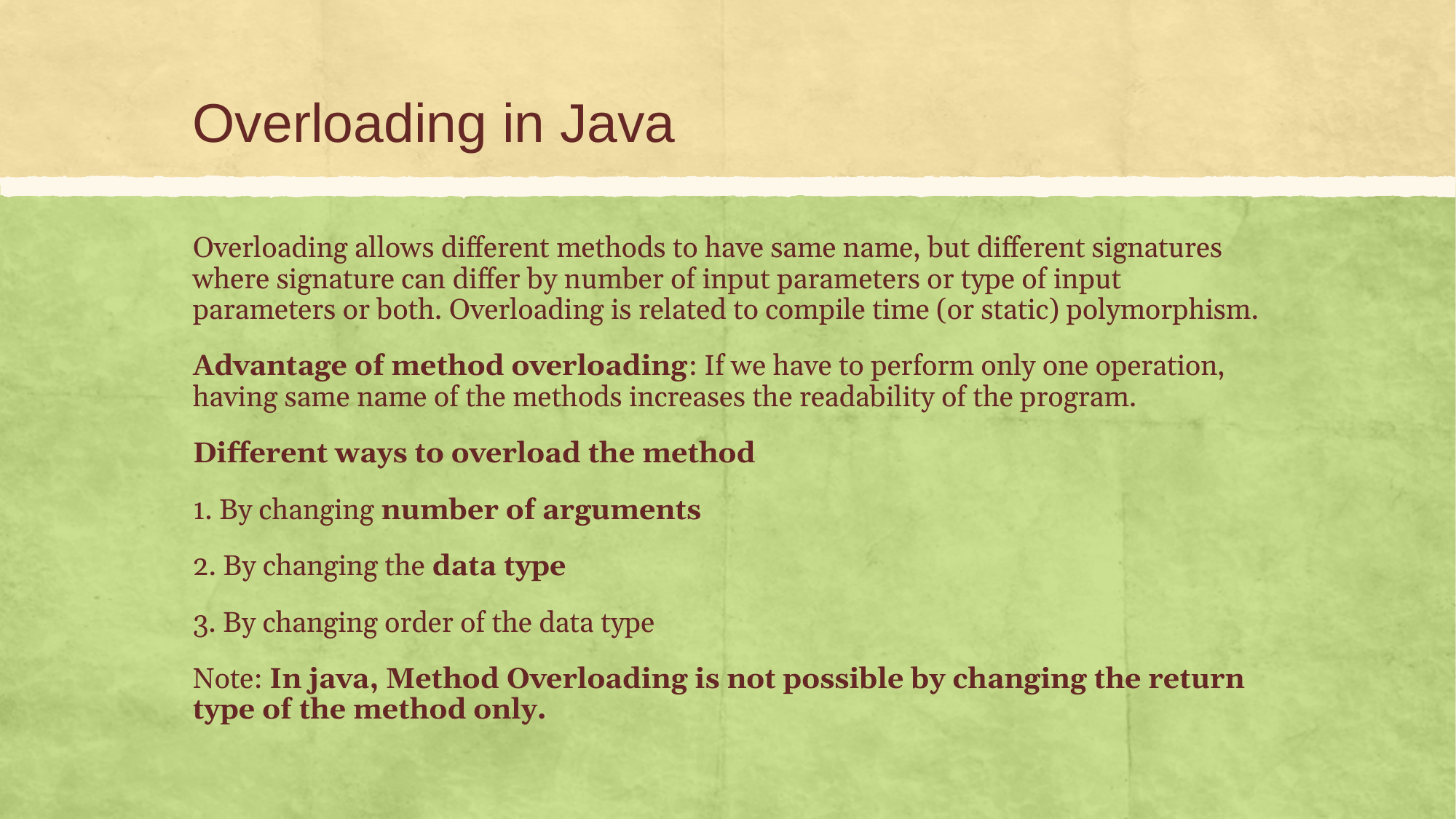

# Overloading in Java
Overloading allows different methods to have same name, but different signatures where signature can differ by number of input parameters or type of input parameters or both. Overloading is related to compile time (or static) polymorphism.
Advantage of method overloading: If we have to perform only one operation, having same name of the methods increases the readability of the program.
Different ways to overload the method
1. By changing number of arguments
2. By changing the data type
3. By changing order of the data type
Note: In java, Method Overloading is not possible by changing the return type of the method only.